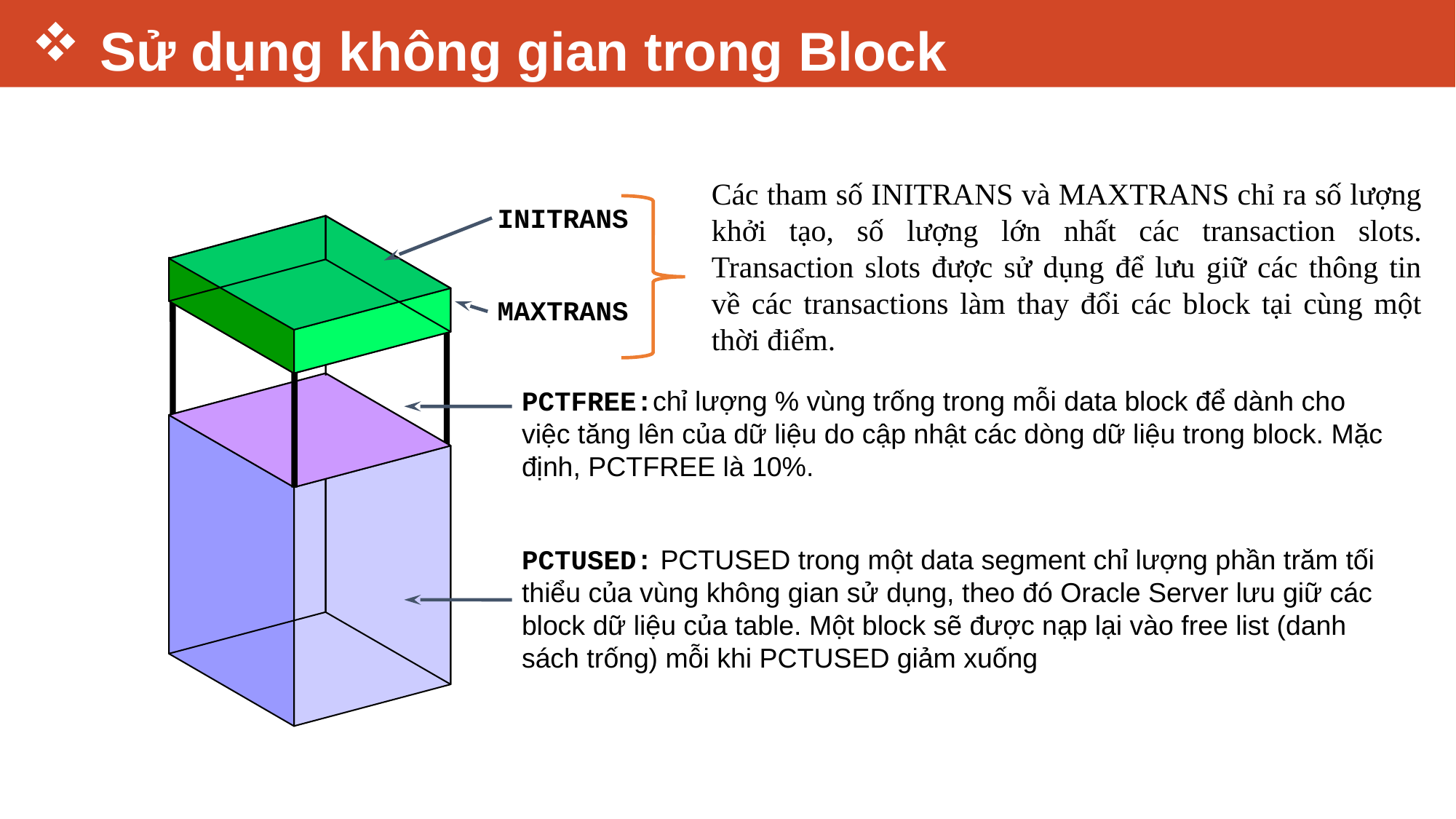

# Sử dụng không gian trong Block
Các tham số INITRANS và MAXTRANS chỉ ra số lượng khởi tạo, số lượng lớn nhất các transaction slots. Transaction slots được sử dụng để lưu giữ các thông tin về các transactions làm thay đổi các block tại cùng một thời điểm.

INITRANS

MAXTRANS

PCTFREE:chỉ lượng % vùng trống trong mỗi data block để dành cho việc tăng lên của dữ liệu do cập nhật các dòng dữ liệu trong block. Mặc định, PCTFREE là 10%.

PCTUSED: PCTUSED trong một data segment chỉ lượng phần trăm tối thiểu của vùng không gian sử dụng, theo đó Oracle Server lưu giữ các block dữ liệu của table. Một block sẽ được nạp lại vào free list (danh sách trống) mỗi khi PCTUSED giảm xuống